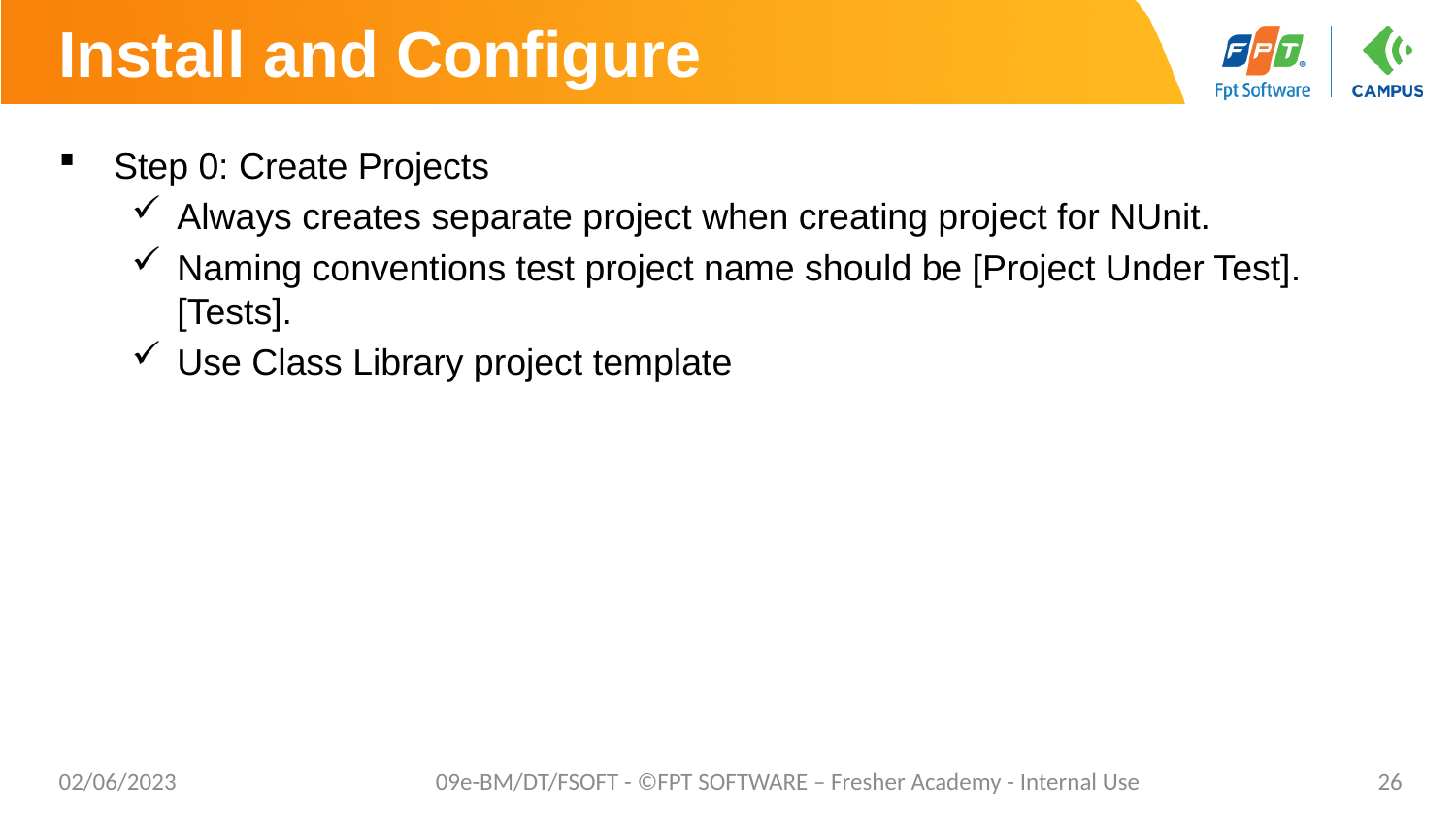

# Install and Configure
Step 0: Create Projects
Always creates separate project when creating project for NUnit.
Naming conventions test project name should be [Project Under Test].[Tests].
Use Class Library project template

02/06/2023
09e-BM/DT/FSOFT - ©FPT SOFTWARE – Fresher Academy - Internal Use
26